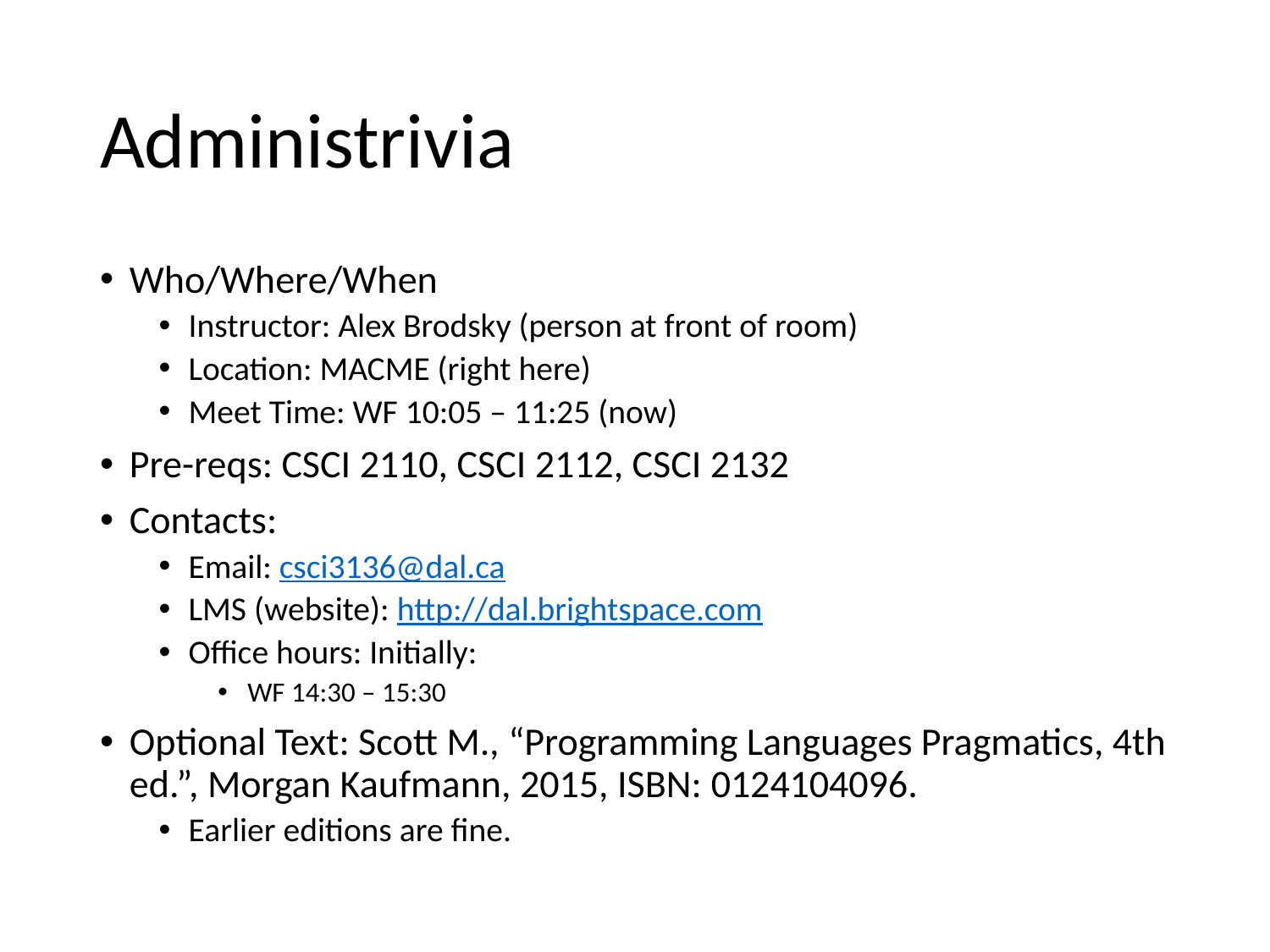

# Administrivia
Who/Where/When
Instructor: Alex Brodsky (person at front of room)
Location: MACME (right here)
Meet Time: WF 10:05 – 11:25 (now)
Pre-reqs: CSCI 2110, CSCI 2112, CSCI 2132
Contacts:
Email: csci3136@dal.ca
LMS (website): http://dal.brightspace.com
Office hours: Initially:
WF 14:30 – 15:30
Optional Text: Scott M., “Programming Languages Pragmatics, 4th ed.”, Morgan Kaufmann, 2015, ISBN: 0124104096.
Earlier editions are fine.